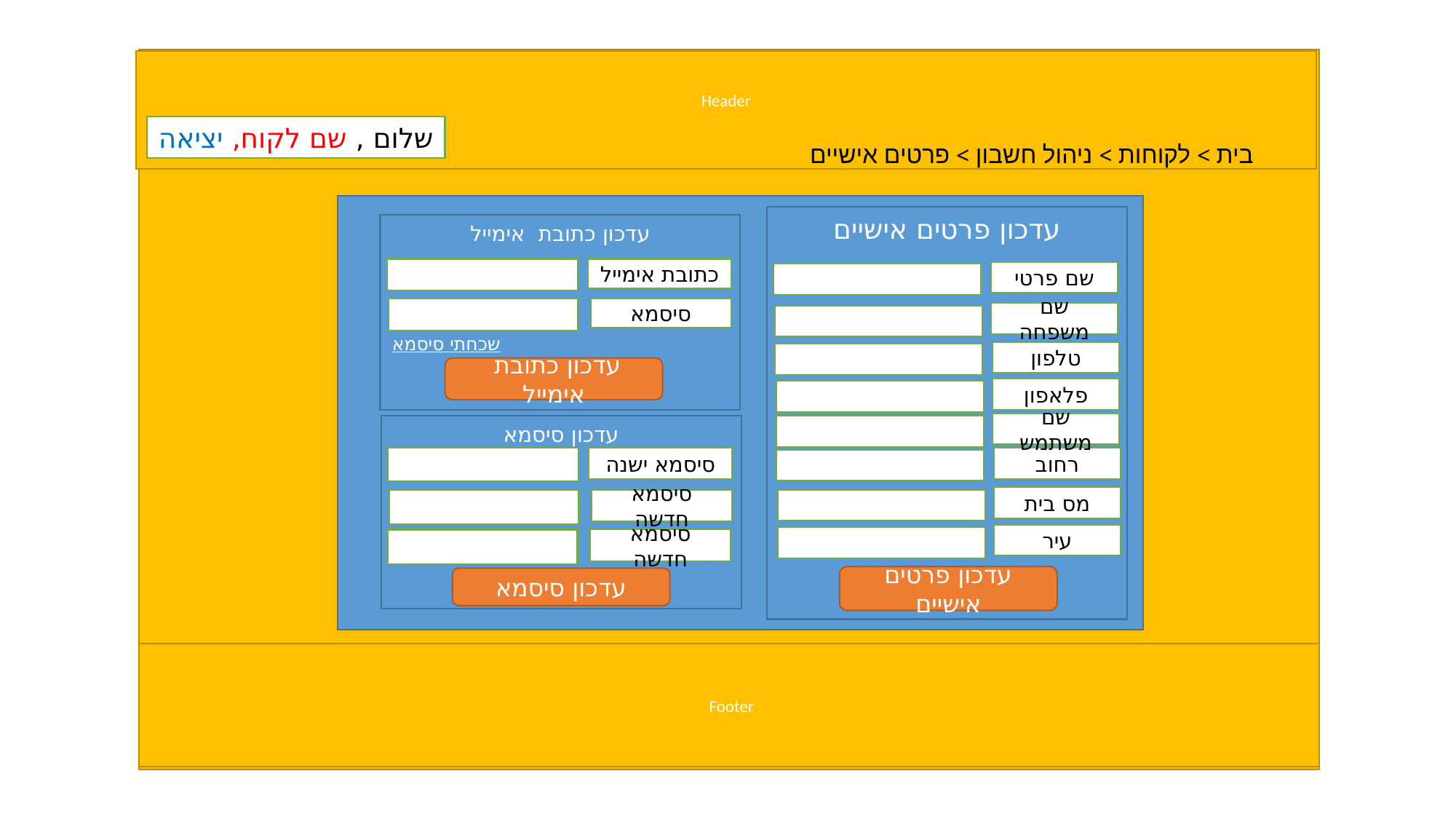

Header

שלום , שם לקוח, יציאה
בית > לקוחות > ניהול חשבון > פרטים אישיים

עדכון פרטים אישיים
עדכון פרטים אישיים
עדכון כתובת  אימייל

כתובת אימייל
שם פרטי

סיסמא
שם משפחה

שכחתי סיסמא
טלפון

עדכון כתובת  אימייל
פלאפון

שם משתמש

עדכון סיסמא

סיסמא ישנה
רחוב

מס בית

סיסמא חדשה

עיר

סיסמא חדשה
עדכון פרטים אישיים
עדכון סיסמא
Footer